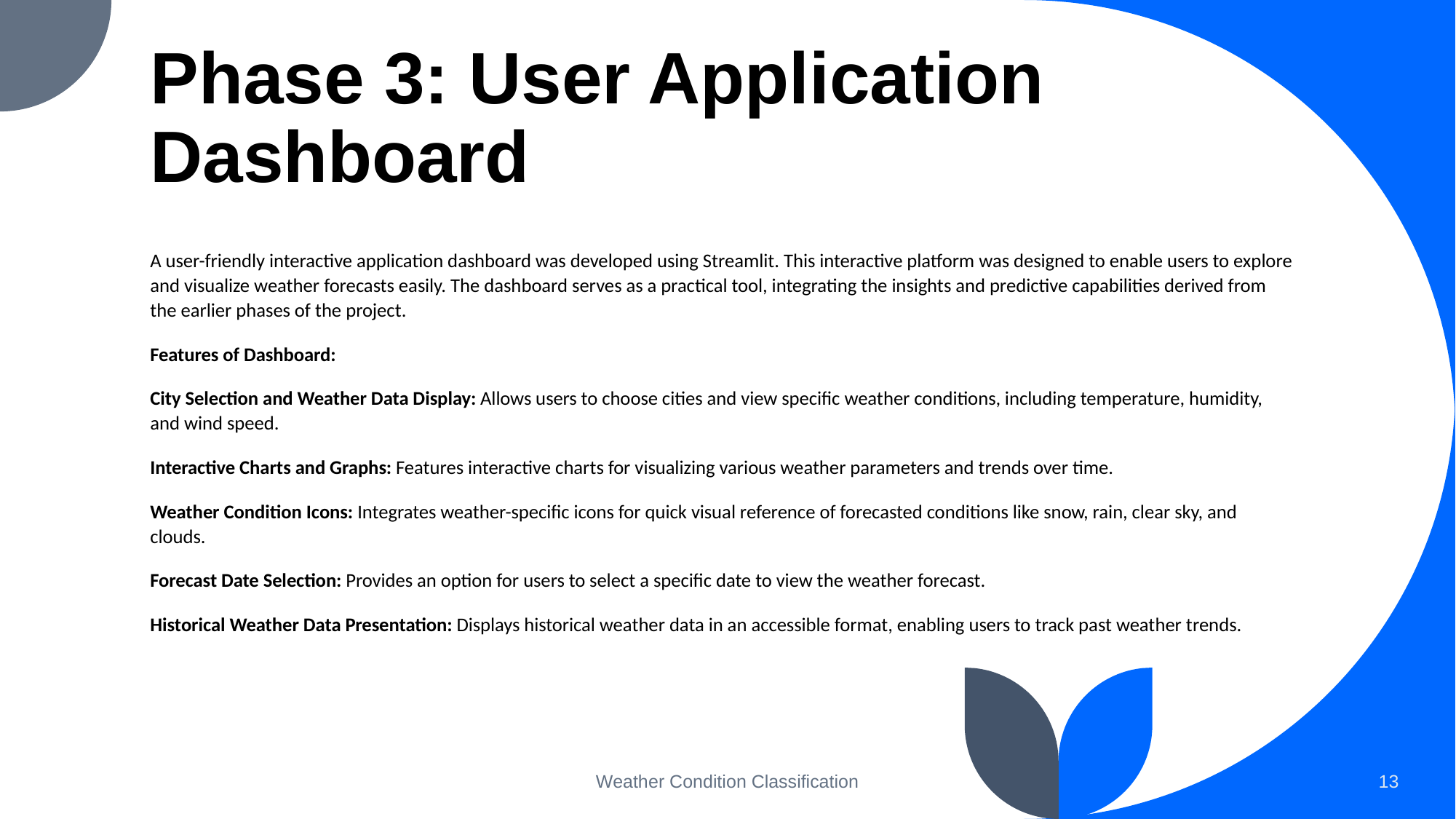

# Phase 3: User Application Dashboard
A user-friendly interactive application dashboard was developed using Streamlit. This interactive platform was designed to enable users to explore and visualize weather forecasts easily. The dashboard serves as a practical tool, integrating the insights and predictive capabilities derived from the earlier phases of the project.
Features of Dashboard:
City Selection and Weather Data Display: Allows users to choose cities and view specific weather conditions, including temperature, humidity, and wind speed.
Interactive Charts and Graphs: Features interactive charts for visualizing various weather parameters and trends over time.
Weather Condition Icons: Integrates weather-specific icons for quick visual reference of forecasted conditions like snow, rain, clear sky, and clouds.
Forecast Date Selection: Provides an option for users to select a specific date to view the weather forecast.
Historical Weather Data Presentation: Displays historical weather data in an accessible format, enabling users to track past weather trends.
Weather Condition Classification
13